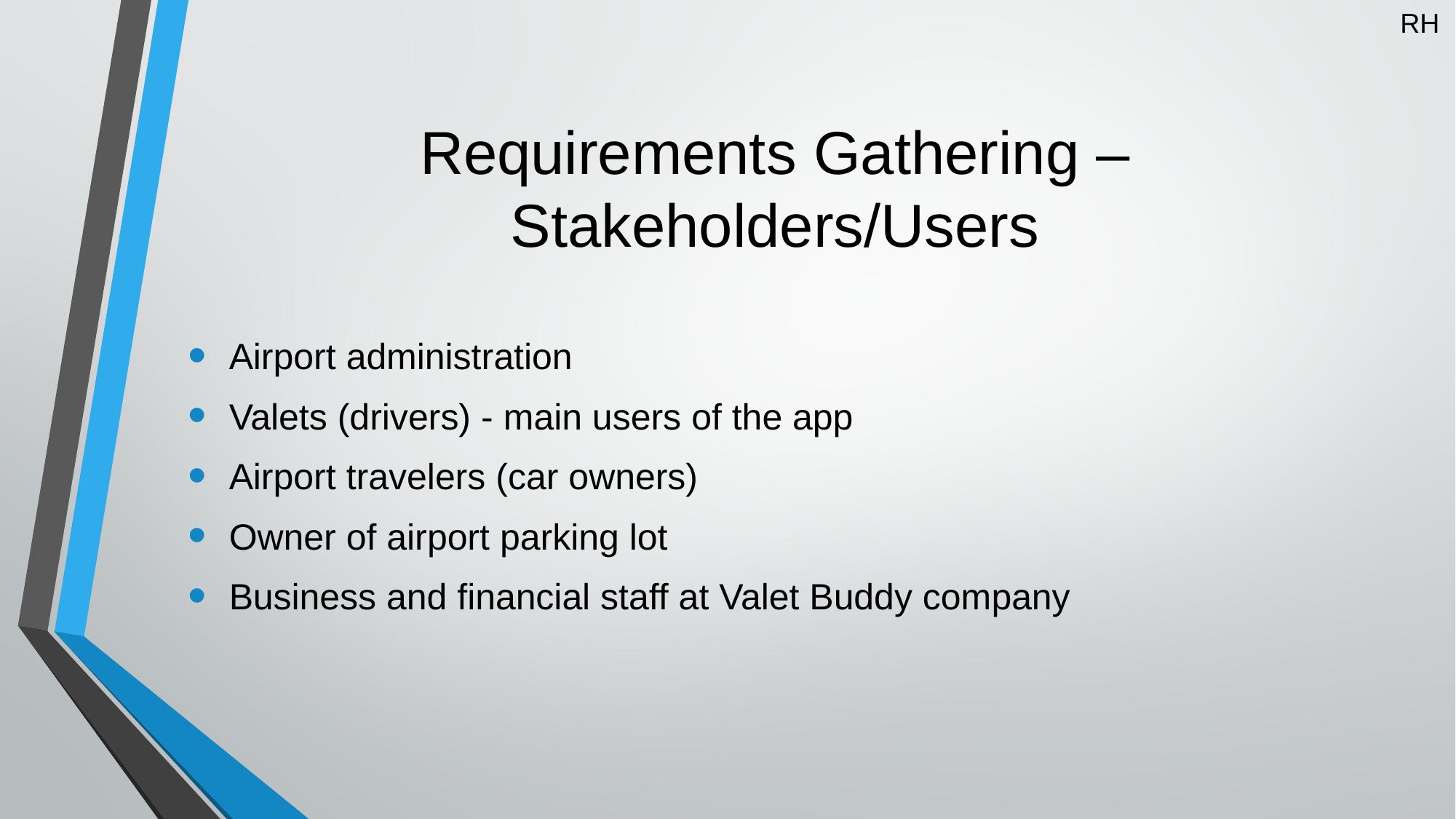

RH
# Requirements Gathering – Stakeholders/Users
Airport administration
Valets (drivers) - main users of the app
Airport travelers (car owners)
Owner of airport parking lot
Business and financial staff at Valet Buddy company